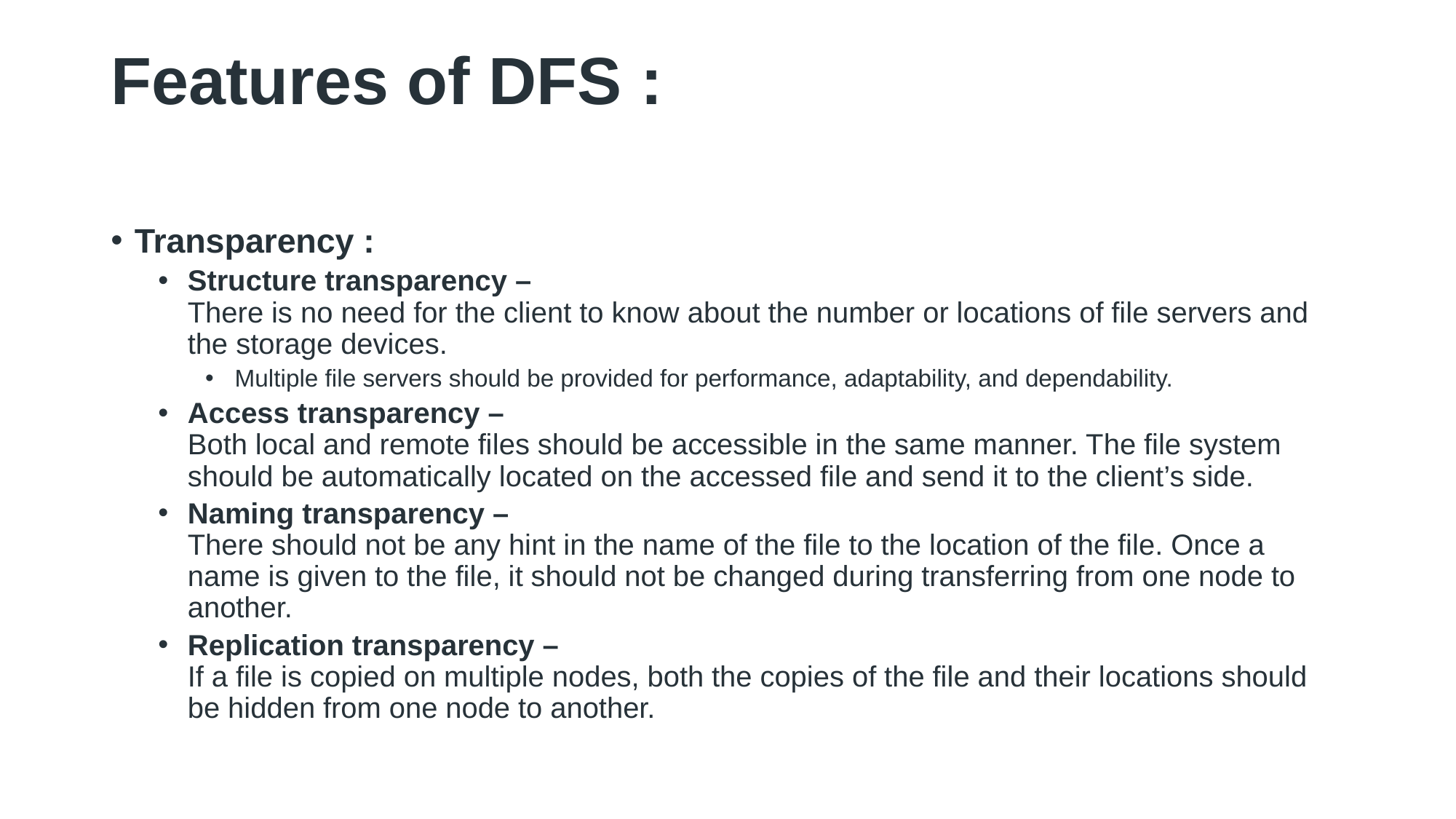

# Features of DFS :
Transparency :
Structure transparency –
There is no need for the client to know about the number or locations of file servers and the storage devices.
Multiple file servers should be provided for performance, adaptability, and dependability.
Access transparency –
Both local and remote files should be accessible in the same manner. The file system should be automatically located on the accessed file and send it to the client’s side.
Naming transparency –
There should not be any hint in the name of the file to the location of the file. Once a name is given to the file, it should not be changed during transferring from one node to another.
Replication transparency –
If a file is copied on multiple nodes, both the copies of the file and their locations should be hidden from one node to another.